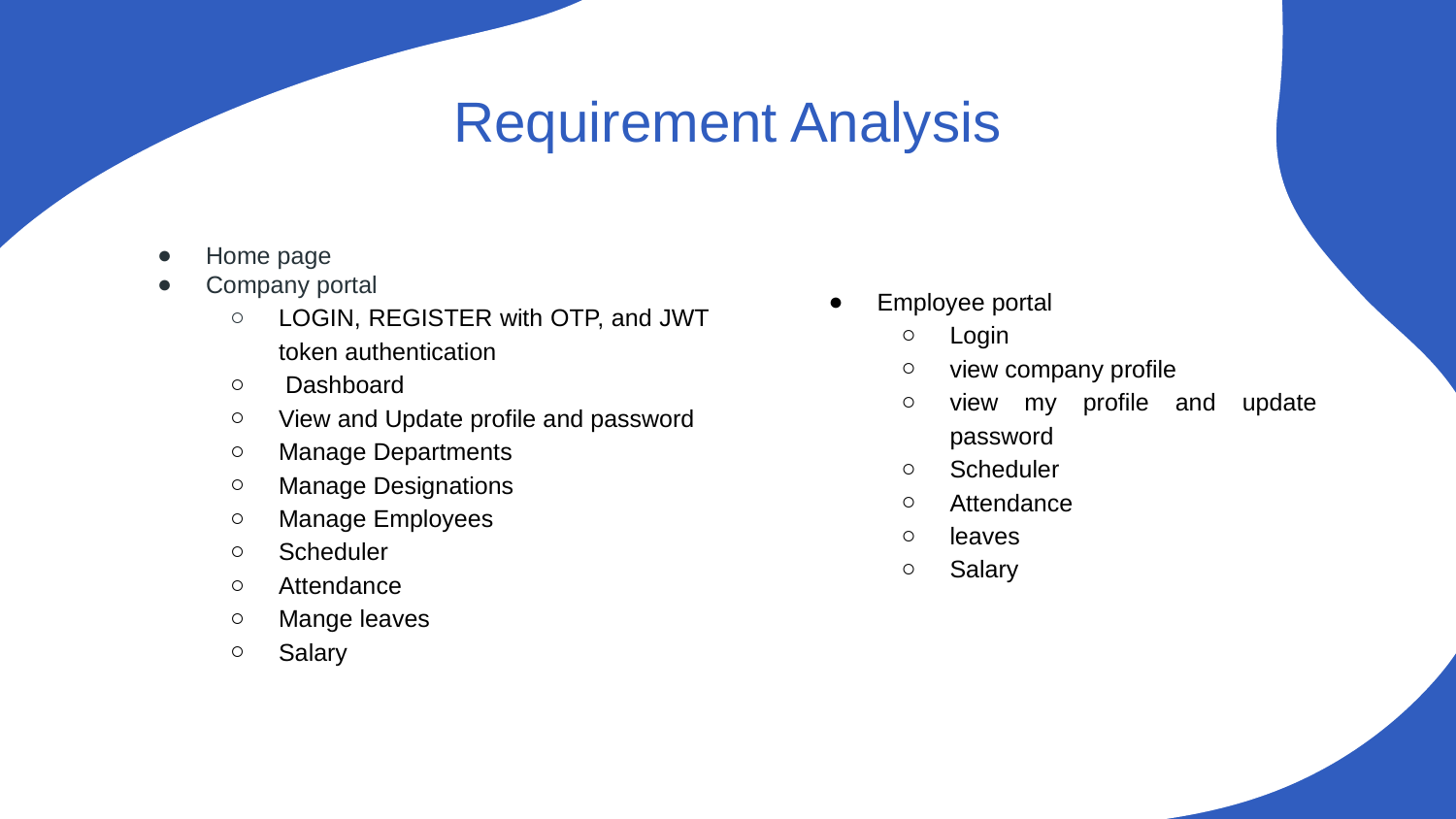

# Requirement Analysis
Home page
Company portal
LOGIN, REGISTER with OTP, and JWT token authentication
 Dashboard
View and Update profile and password
Manage Departments
Manage Designations
Manage Employees
Scheduler
Attendance
Mange leaves
Salary

Employee portal
Login
view company profile
view my profile and update password
Scheduler
Attendance
leaves
Salary